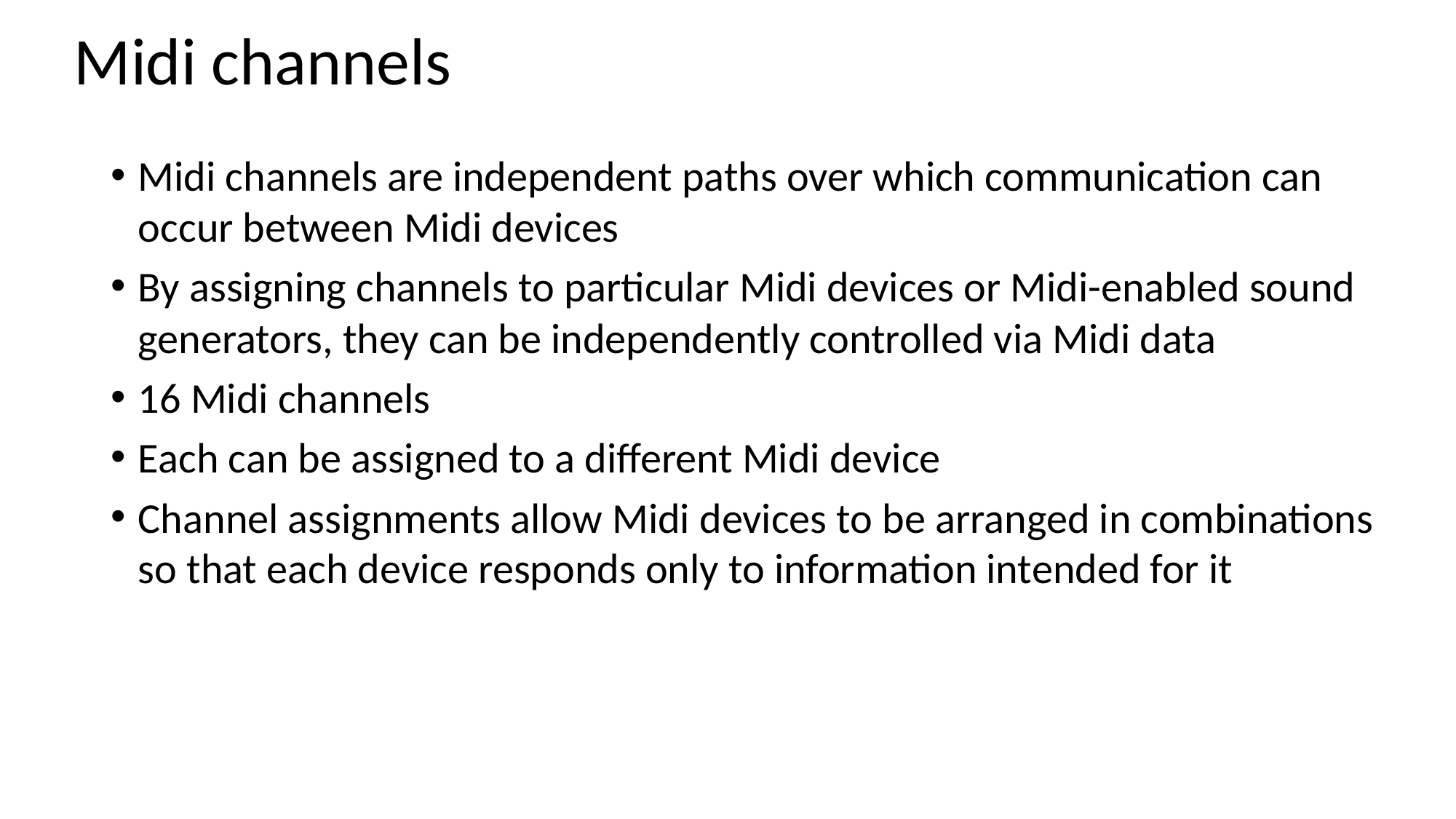

# Midi channels
Midi channels are independent paths over which communication can occur between Midi devices
By assigning channels to particular Midi devices or Midi-enabled sound generators, they can be independently controlled via Midi data
16 Midi channels
Each can be assigned to a different Midi device
Channel assignments allow Midi devices to be arranged in combinations so that each device responds only to information intended for it